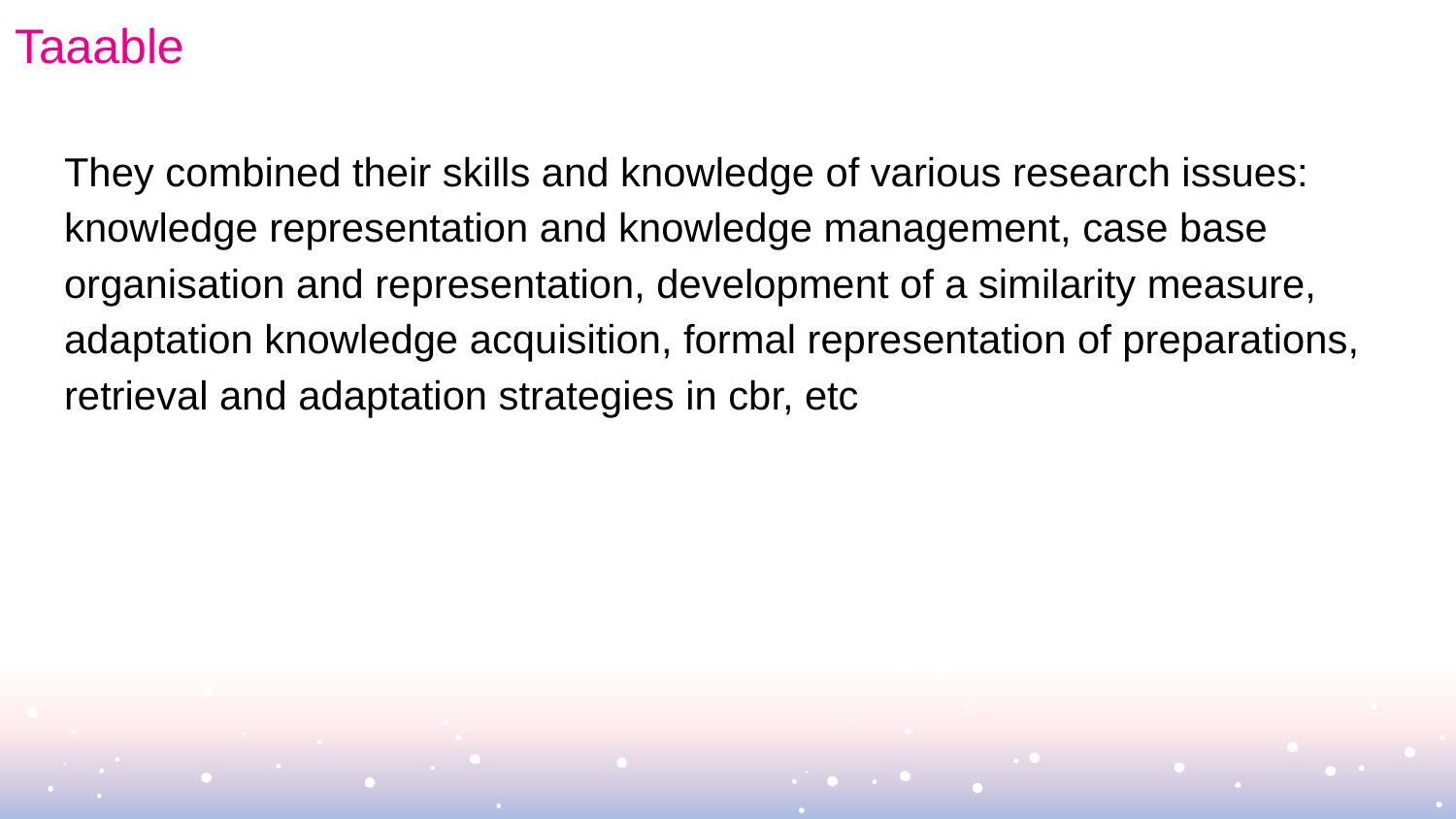

# Taaable
They combined their skills and knowledge of various research issues: knowledge representation and knowledge management, case base organisation and representation, development of a similarity measure, adaptation knowledge acquisition, formal representation of preparations, retrieval and adaptation strategies in cbr, etc